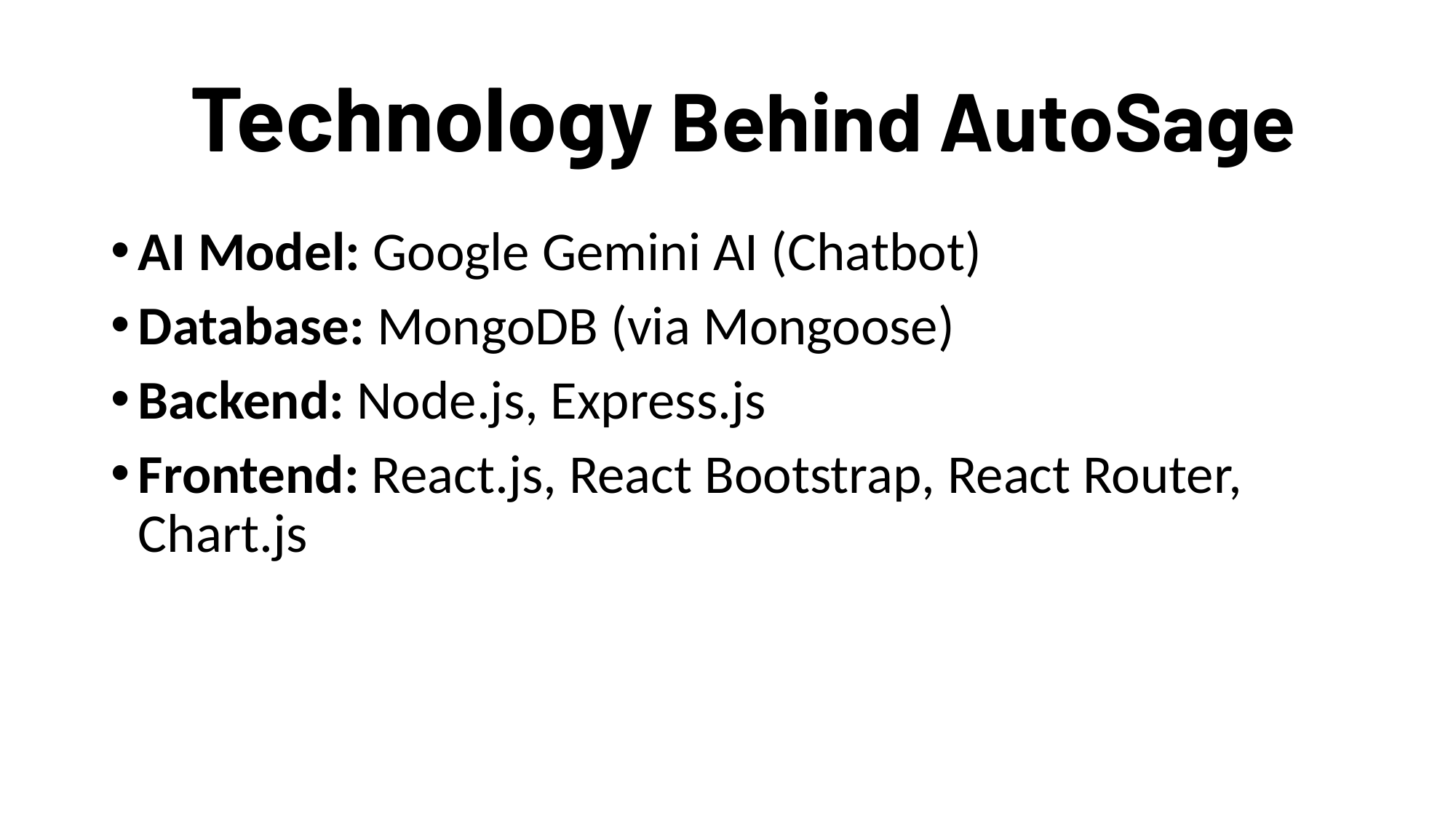

# Technology Behind AutoSage
AI Model: Google Gemini AI (Chatbot)
Database: MongoDB (via Mongoose)
Backend: Node.js, Express.js
Frontend: React.js, React Bootstrap, React Router, Chart.js